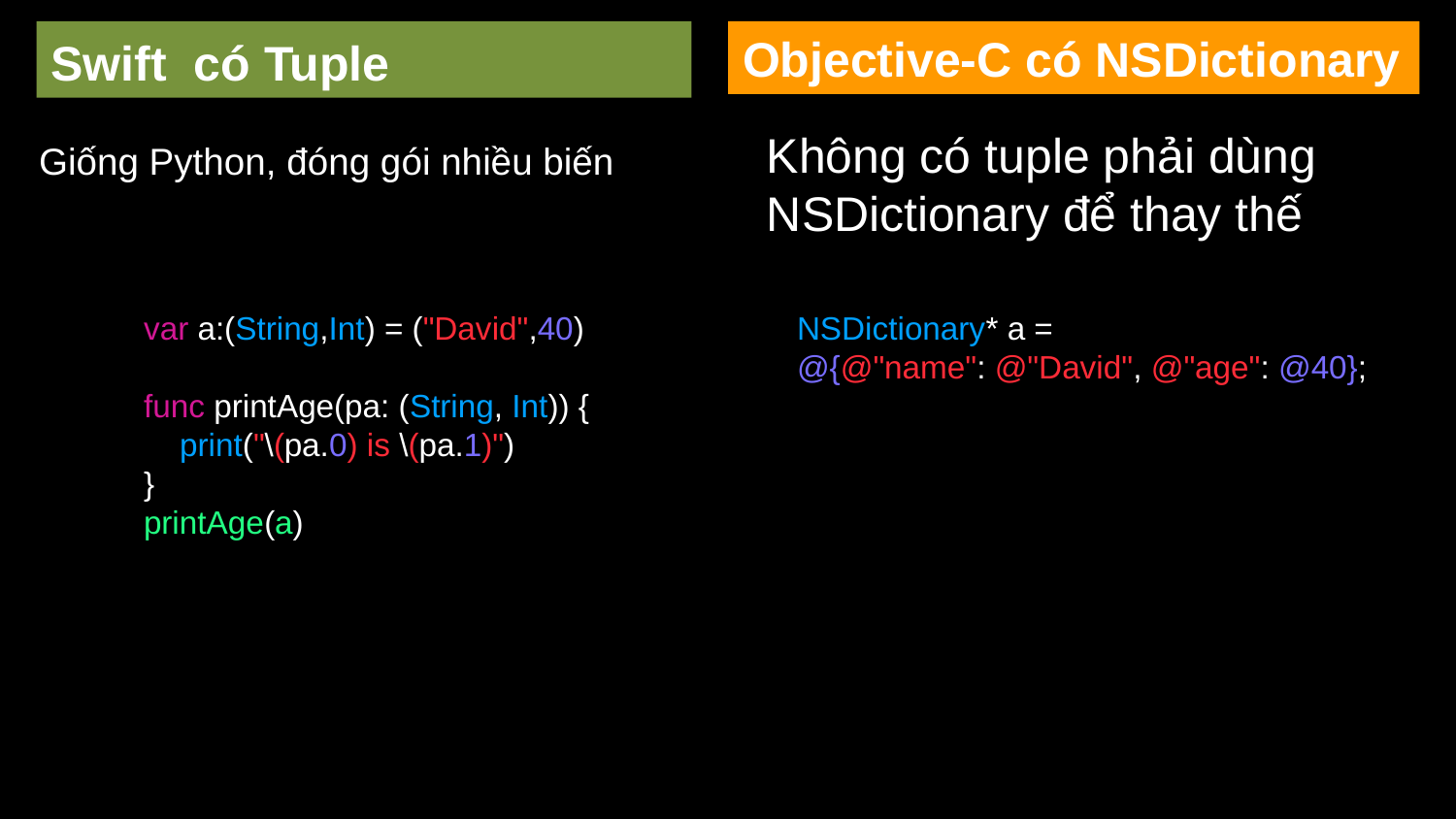

Swift  có Tuple
Objective-C có NSDictionary
Không có tuple phải dùng NSDictionary để thay thế
Giống Python, đóng gói nhiều biến
var a:(String,Int) = ("David",40)

func printAge(pa: (String, Int)) {
    print("\(pa.0) is \(pa.1)")
}
printAge(a)
NSDictionary* a =
@{@"name": @"David", @"age": @40};